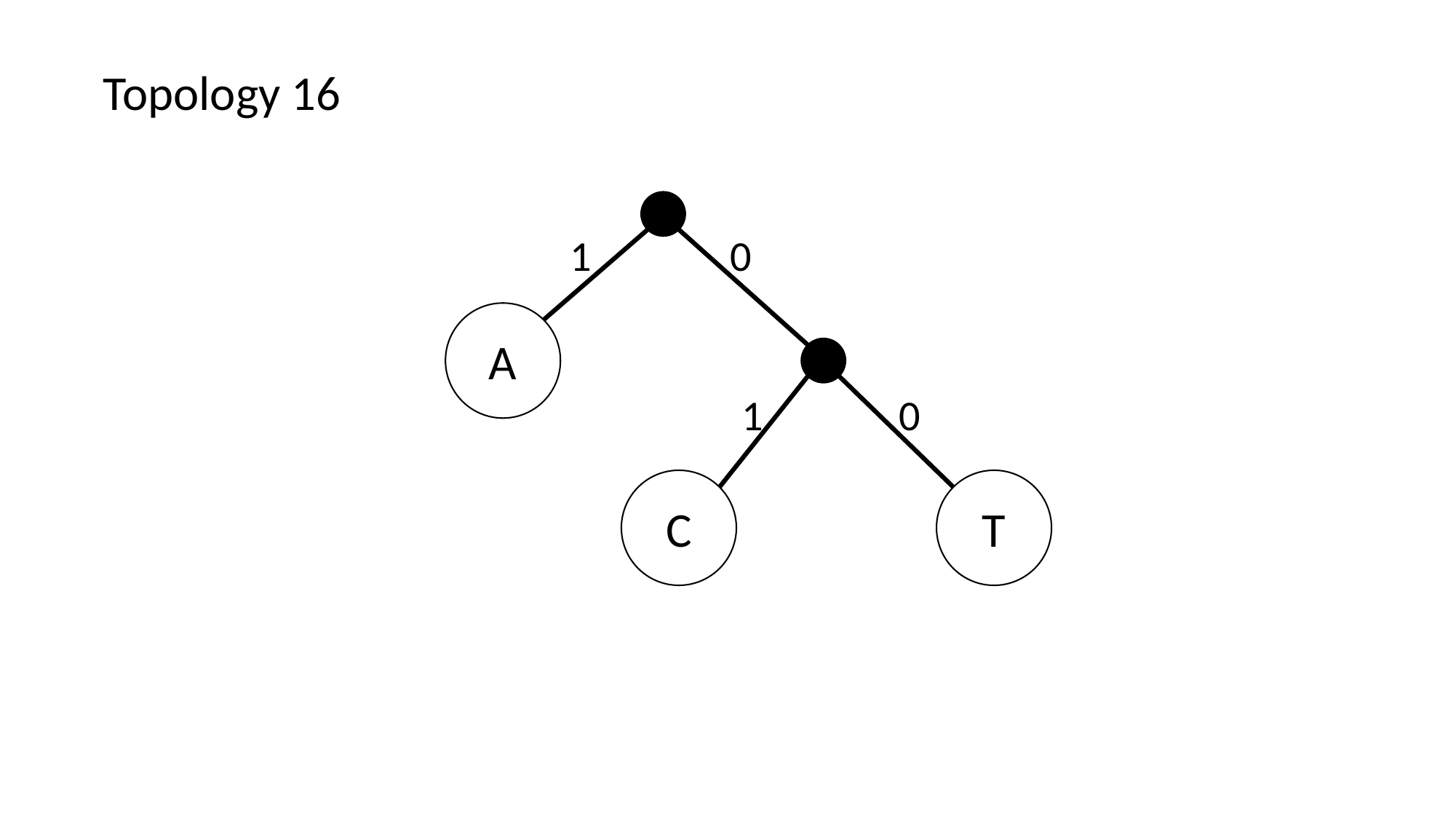

Topology 16

1
0
A

1
0
T
C